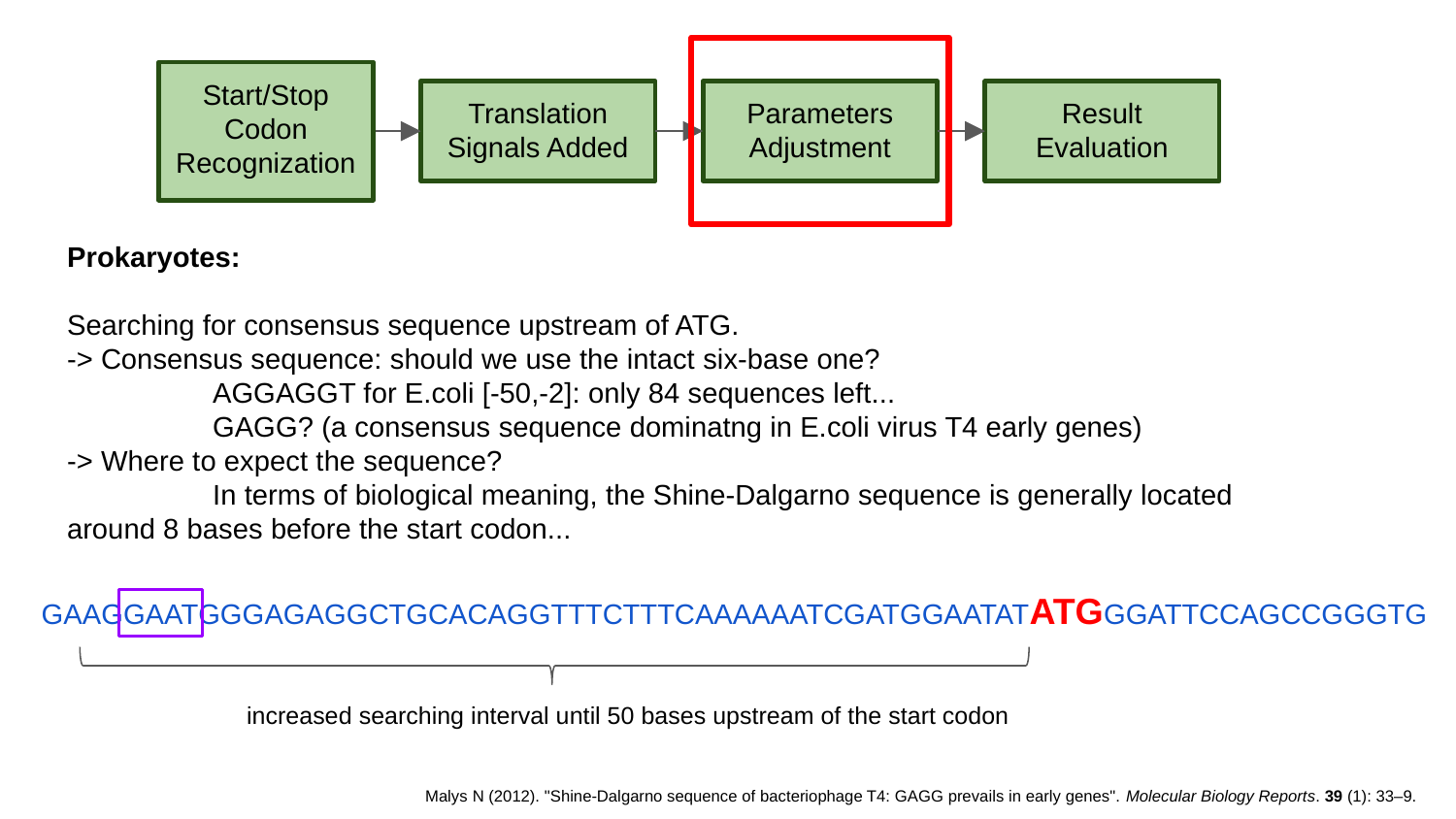

Start/Stop Codon Recognization
Translation Signals Added
Parameters Adjustment
Result Evaluation

Prokaryotes:

Searching for consensus sequence upstream of ATG.
-> Consensus sequence: should we use the intact six-base one?
	AGGAGGT for E.coli [-50,-2]: only 84 sequences left...
         	GAGG? (a consensus sequence dominatng in E.coli virus T4 early genes)
-> Where to expect the sequence?
	In terms of biological meaning, the Shine-Dalgarno sequence is generally located around 8 bases before the start codon...
GAAGGAATGGGAGAGGCTGCACAGGTTTCTTTCAAAAAATCGATGGAATATATGGGATTCCAGCCGGGTG

increased searching interval until 50 bases upstream of the start codon
Malys N (2012). "Shine-Dalgarno sequence of bacteriophage T4: GAGG prevails in early genes". Molecular Biology Reports. 39 (1): 33–9.